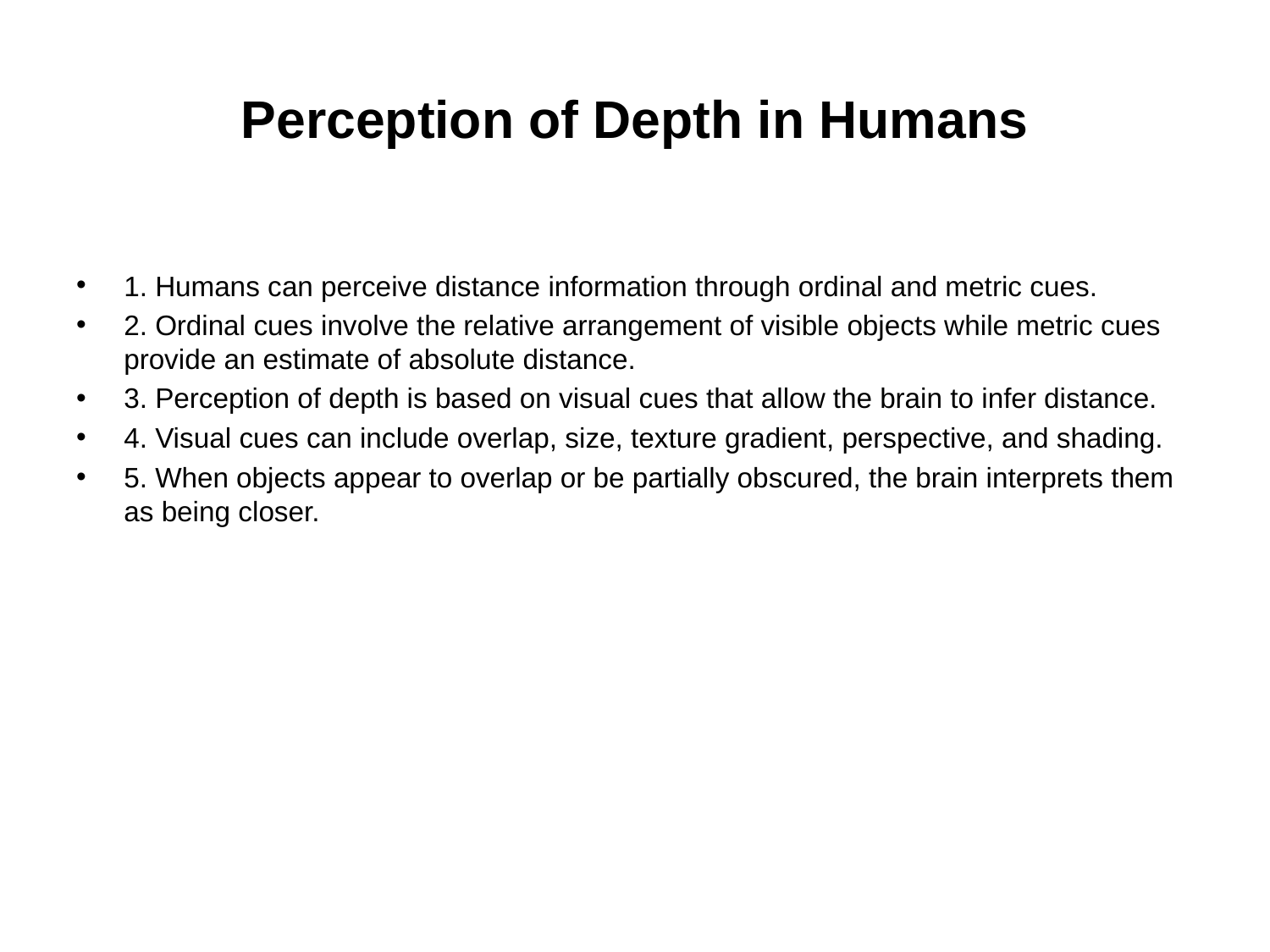

# Perception of Depth in Humans

1. Humans can perceive distance information through ordinal and metric cues.
2. Ordinal cues involve the relative arrangement of visible objects while metric cues provide an estimate of absolute distance.
3. Perception of depth is based on visual cues that allow the brain to infer distance.
4. Visual cues can include overlap, size, texture gradient, perspective, and shading.
5. When objects appear to overlap or be partially obscured, the brain interprets them as being closer.